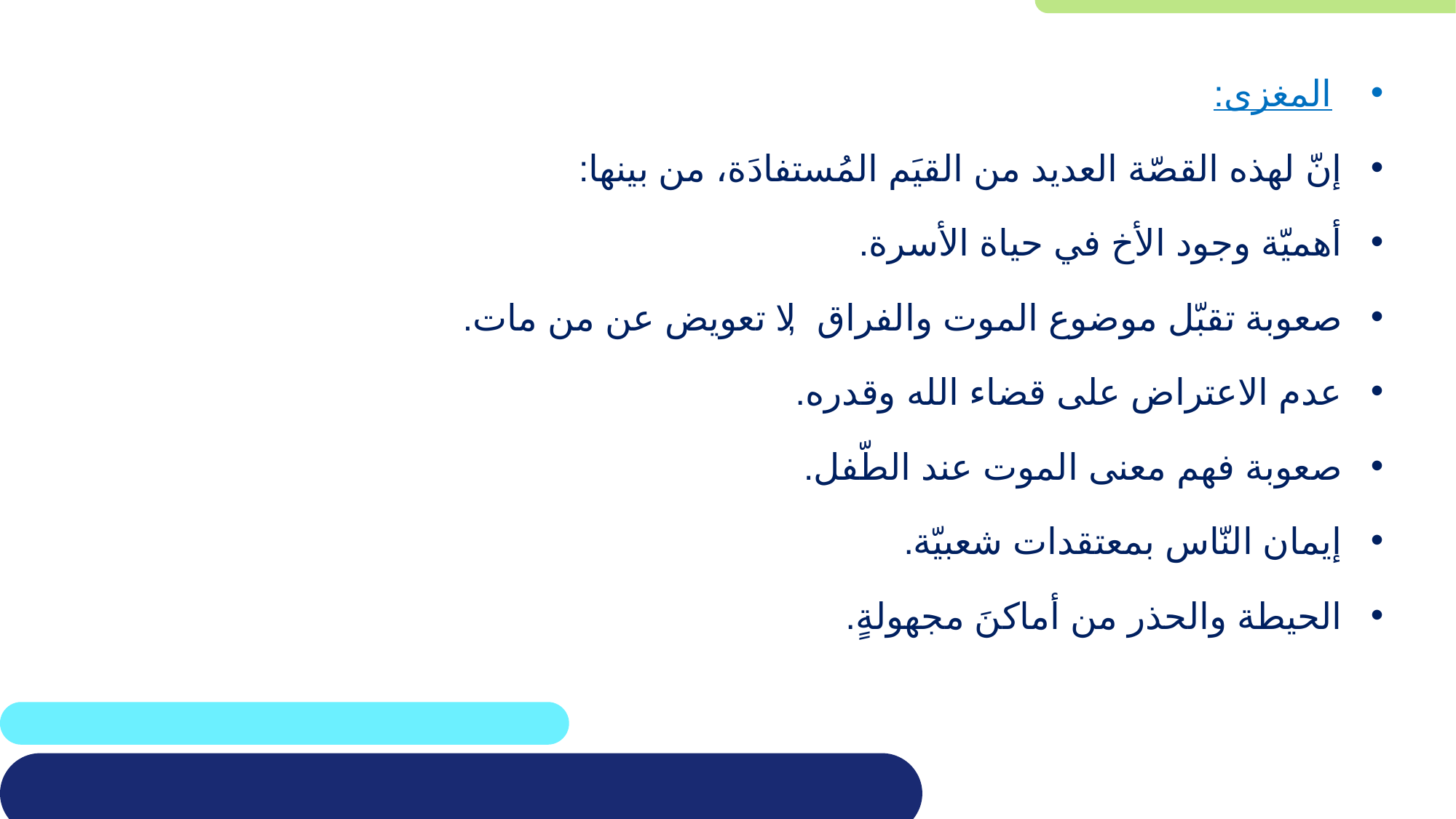

المغزى:
إنّ لهذه القصّة العديد من القيَم المُستفادَة، من بينها:
أهميّة وجود الأخ في حياة الأسرة.
صعوبة تقبّل موضوع الموت والفراق, لا تعويض عن من مات.
عدم الاعتراض على قضاء الله وقدره.
صعوبة فهم معنى الموت عند الطّفل.
إيمان النّاس بمعتقدات شعبيّة.
الحيطة والحذر من أماكنَ مجهولةٍ.